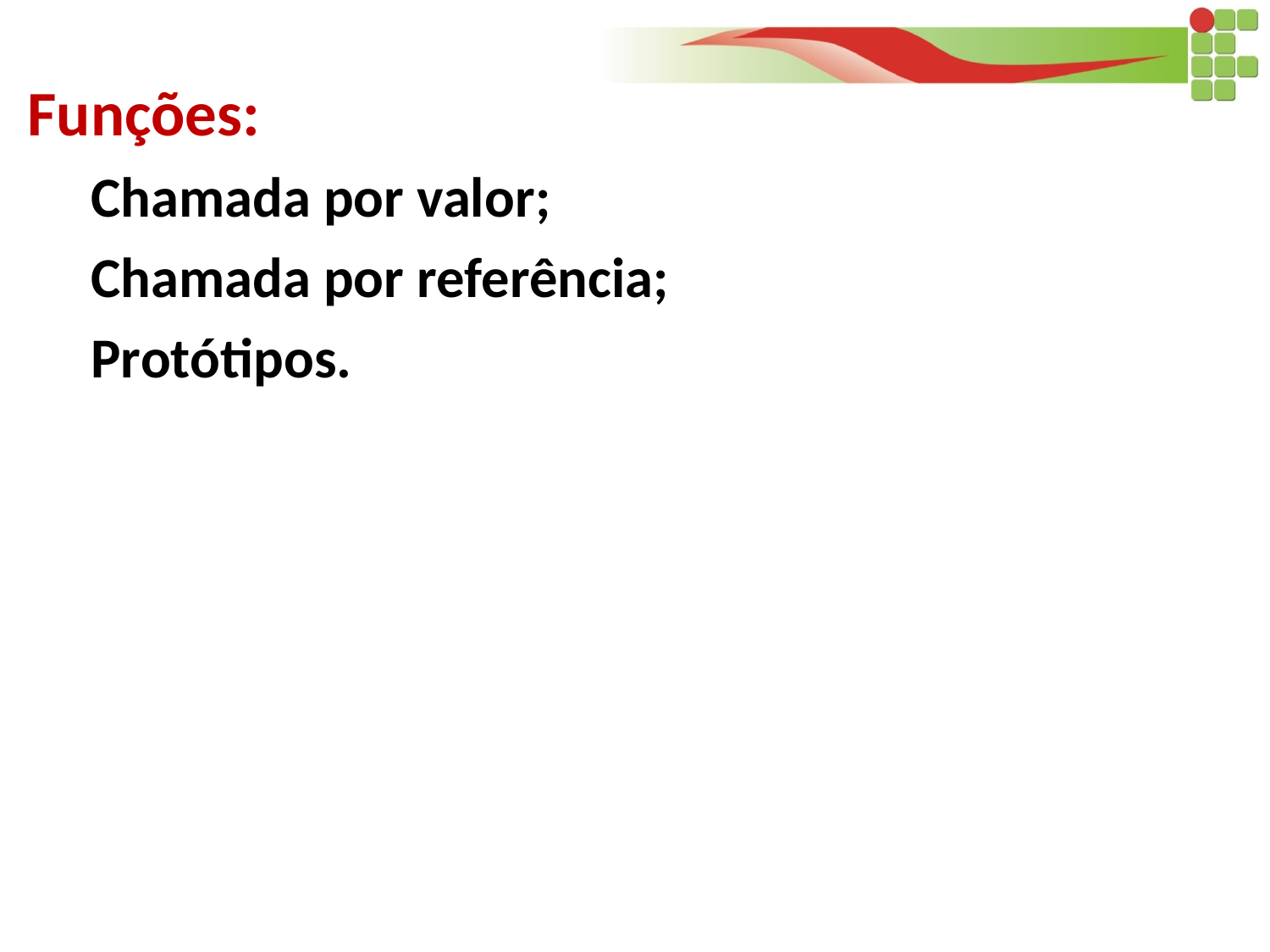

Funções:
Chamada por valor;
Chamada por referência;
Protótipos.